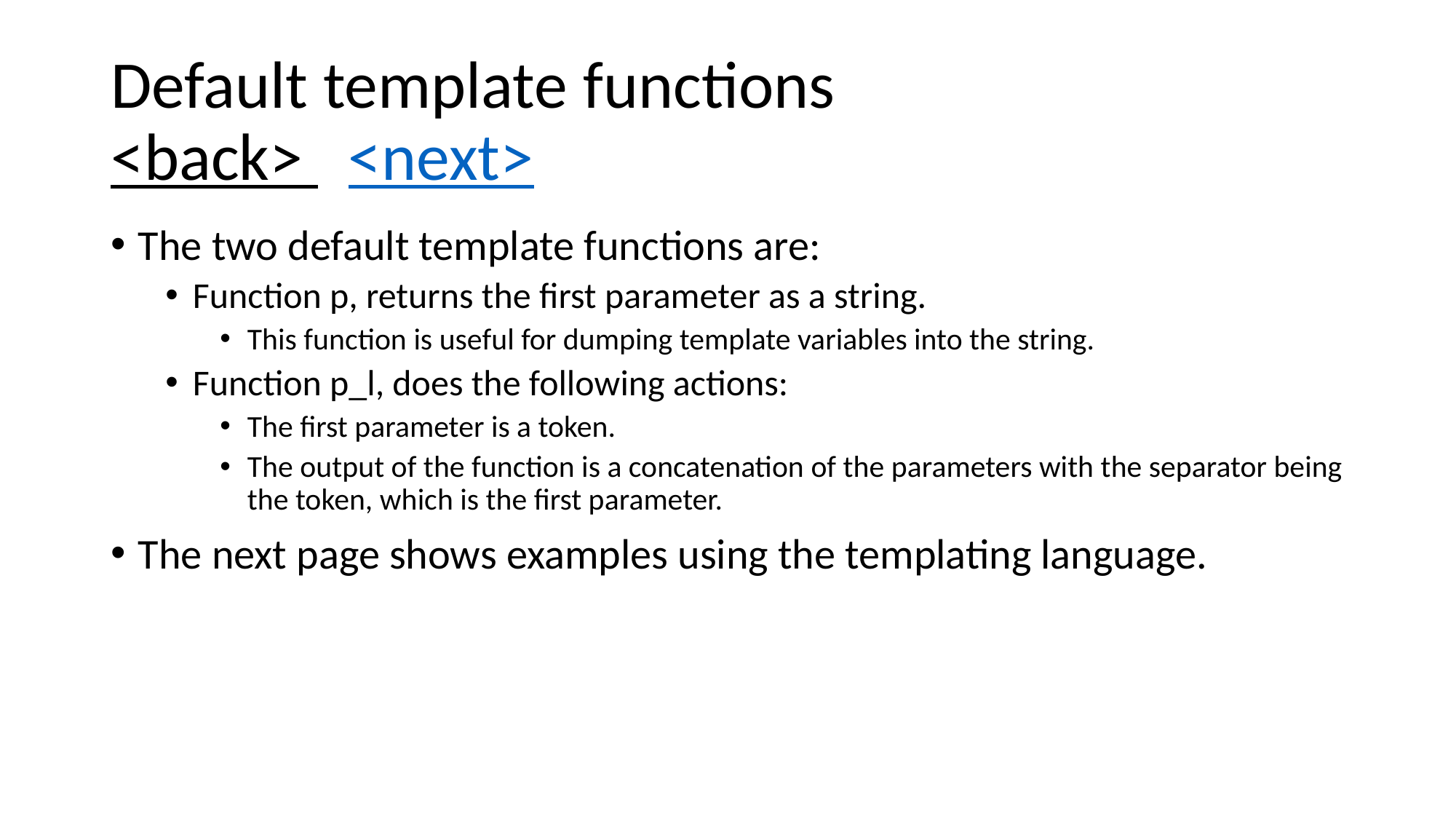

# Default template functions <back>   <next>
The two default template functions are:
Function p, returns the first parameter as a string.
This function is useful for dumping template variables into the string.
Function p_l, does the following actions:
The first parameter is a token.
The output of the function is a concatenation of the parameters with the separator being the token, which is the first parameter.
The next page shows examples using the templating language.